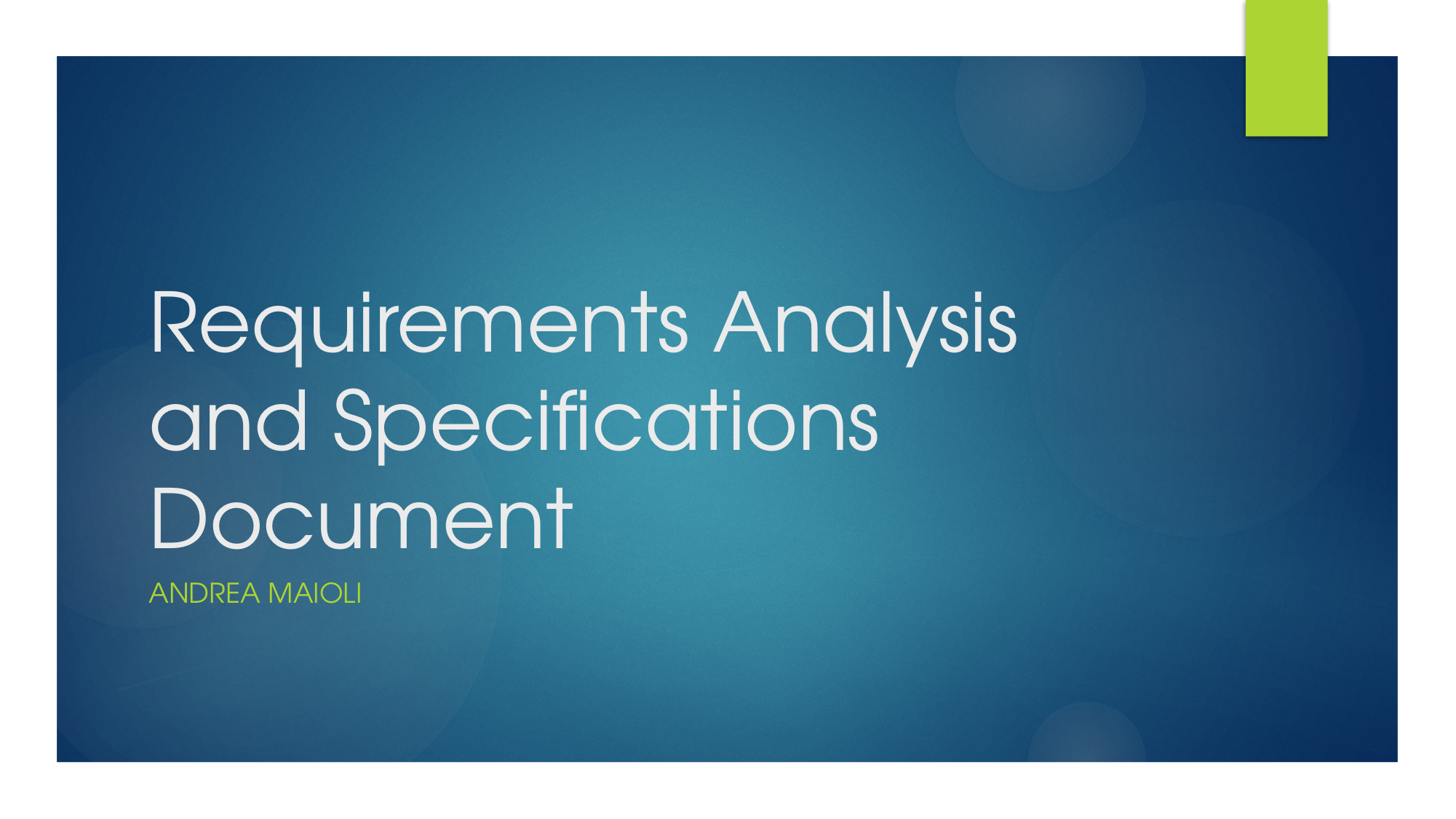

# Requirements Analysis and Specifications Document
Andrea maioli